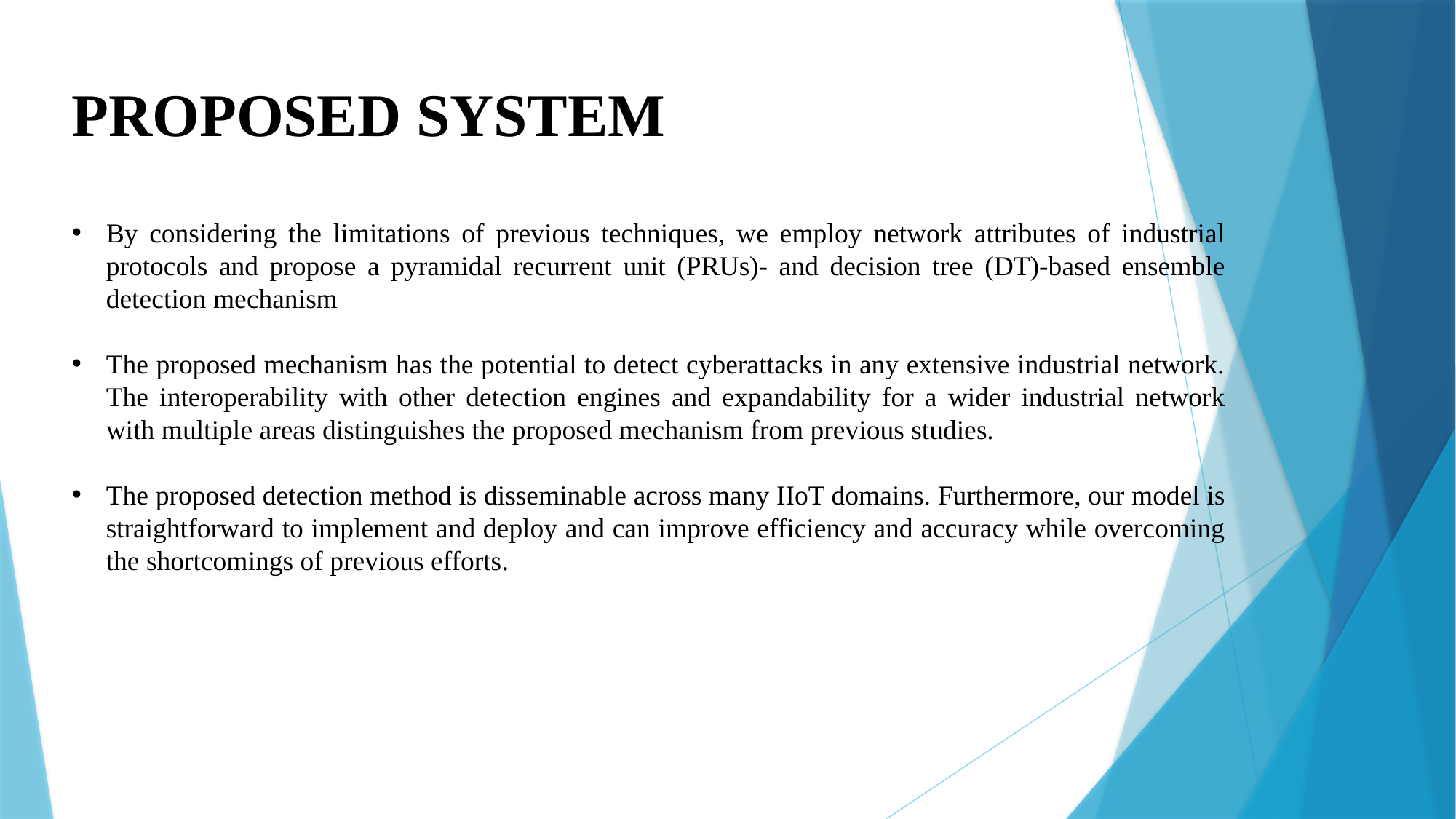

PROPOSED SYSTEM

By considering the limitations of previous techniques, we employ network attributes of industrial protocols and propose a pyramidal recurrent unit (PRUs)- and decision tree (DT)-based ensemble detection mechanism

The proposed mechanism has the potential to detect cyberattacks in any extensive industrial network. The interoperability with other detection engines and expandability for a wider industrial network with multiple areas distinguishes the proposed mechanism from previous studies.

The proposed detection method is disseminable across many IIoT domains. Furthermore, our model is straightforward to implement and deploy and can improve efficiency and accuracy while overcoming the shortcomings of previous efforts.